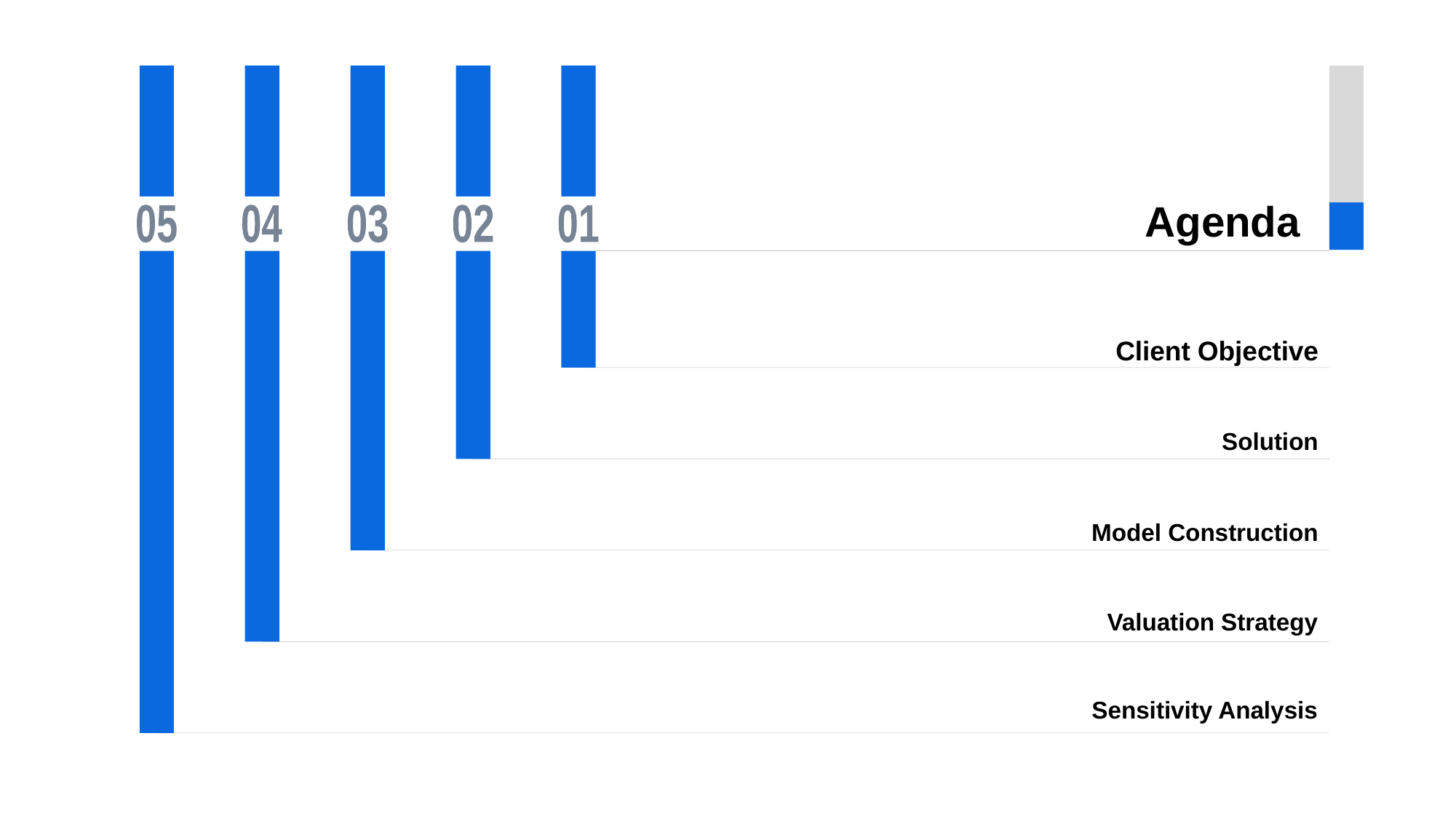

05
04
03
02
01

Solution
Model Construction
Sensitivity Analysis

Agenda
Client Objective
Valuation Strategy